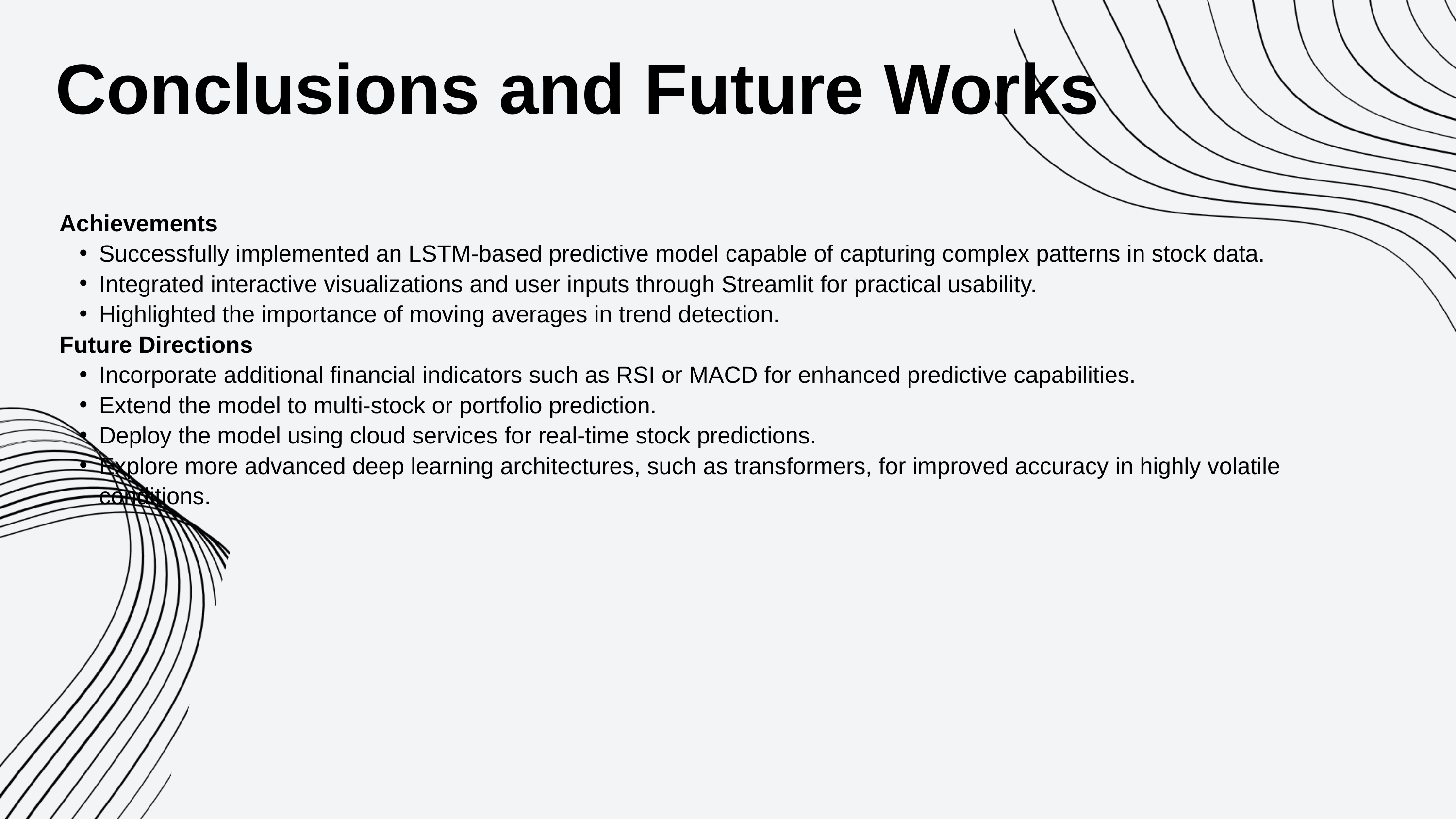

Conclusions and Future Works
Achievements
Successfully implemented an LSTM-based predictive model capable of capturing complex patterns in stock data.
Integrated interactive visualizations and user inputs through Streamlit for practical usability.
Highlighted the importance of moving averages in trend detection.
Future Directions
Incorporate additional financial indicators such as RSI or MACD for enhanced predictive capabilities.
Extend the model to multi-stock or portfolio prediction.
Deploy the model using cloud services for real-time stock predictions.
Explore more advanced deep learning architectures, such as transformers, for improved accuracy in highly volatile conditions.